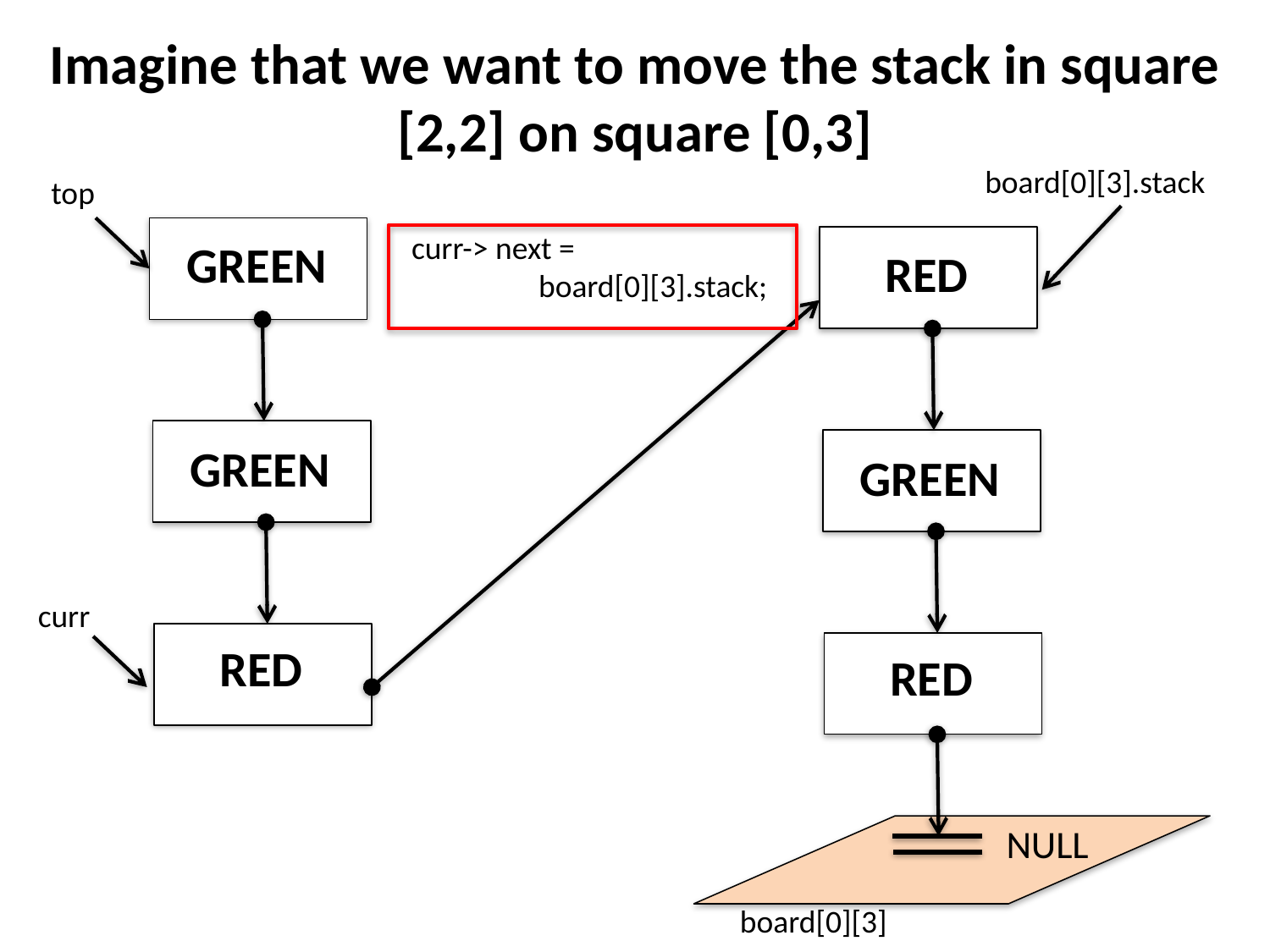

Imagine that we want to move the stack in square [2,2] on square [0,3]
board[0][3].stack
top

curr-> next =
	board[0][3].stack;

GREEN
RED

GREEN
GREEN
curr

RED

RED
NULL

board[0][3]